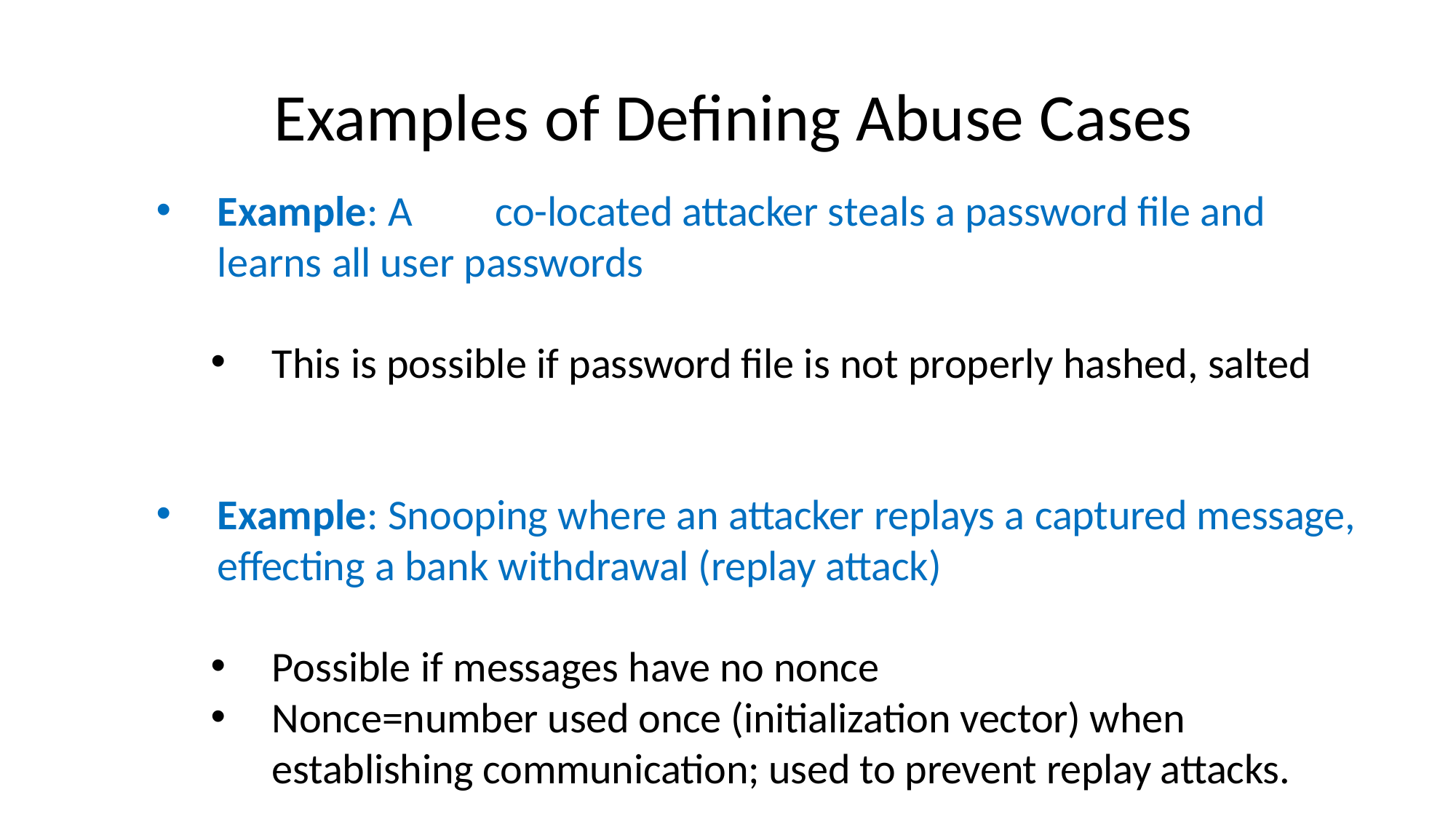

# Examples of Defining Abuse Cases
Example: A	co-located attacker steals a password file and learns all user passwords

This is possible if password file is not properly hashed, salted

Example: Snooping where an attacker replays a captured message, effecting a bank withdrawal (replay attack)

Possible if messages have no nonce
Nonce=number used once (initialization vector) when establishing communication; used to prevent replay attacks.